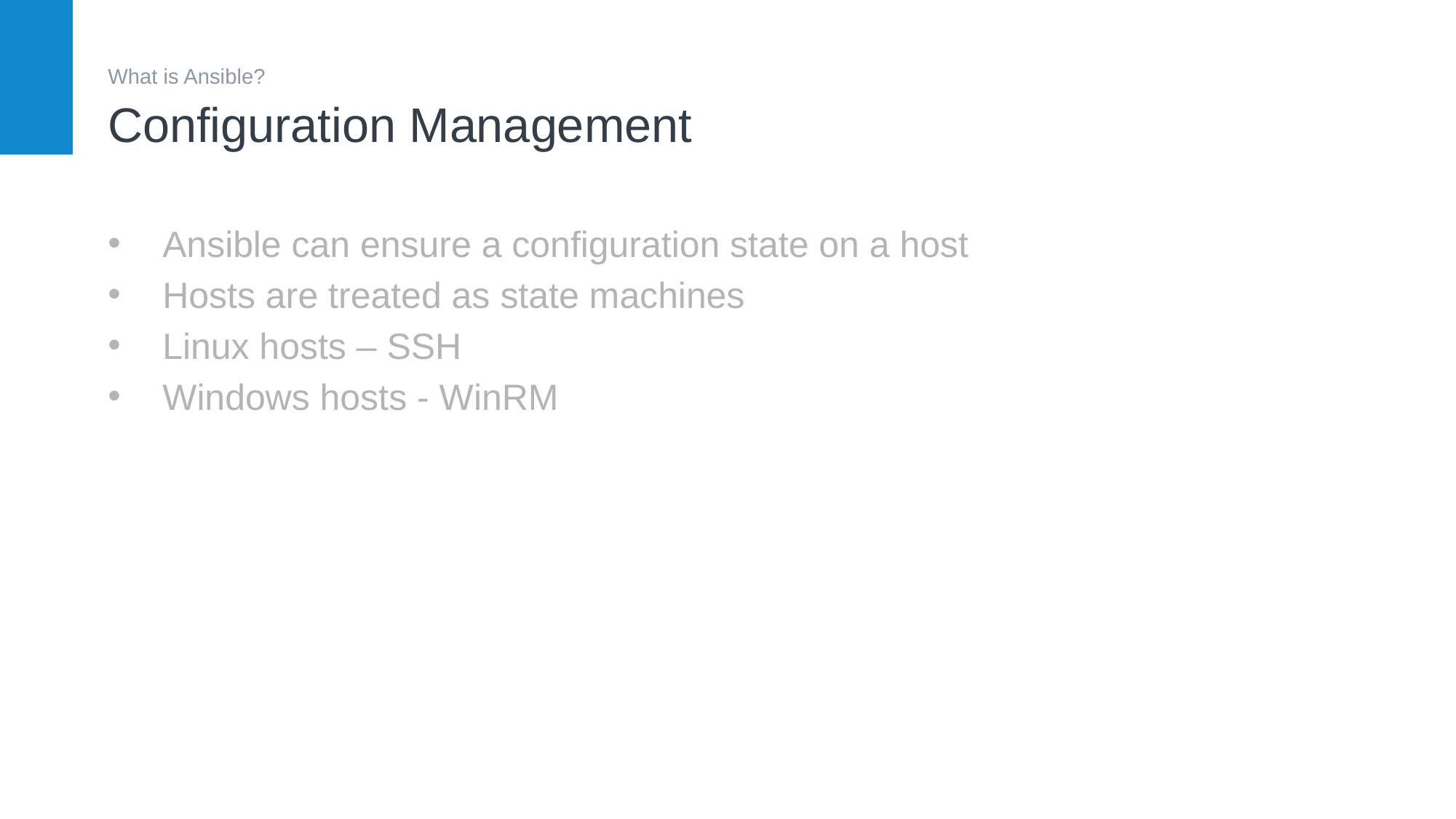

# Configuration Management
What is Ansible?
Ansible can ensure a configuration state on a host
Hosts are treated as state machines
Linux hosts – SSH
Windows hosts - WinRM